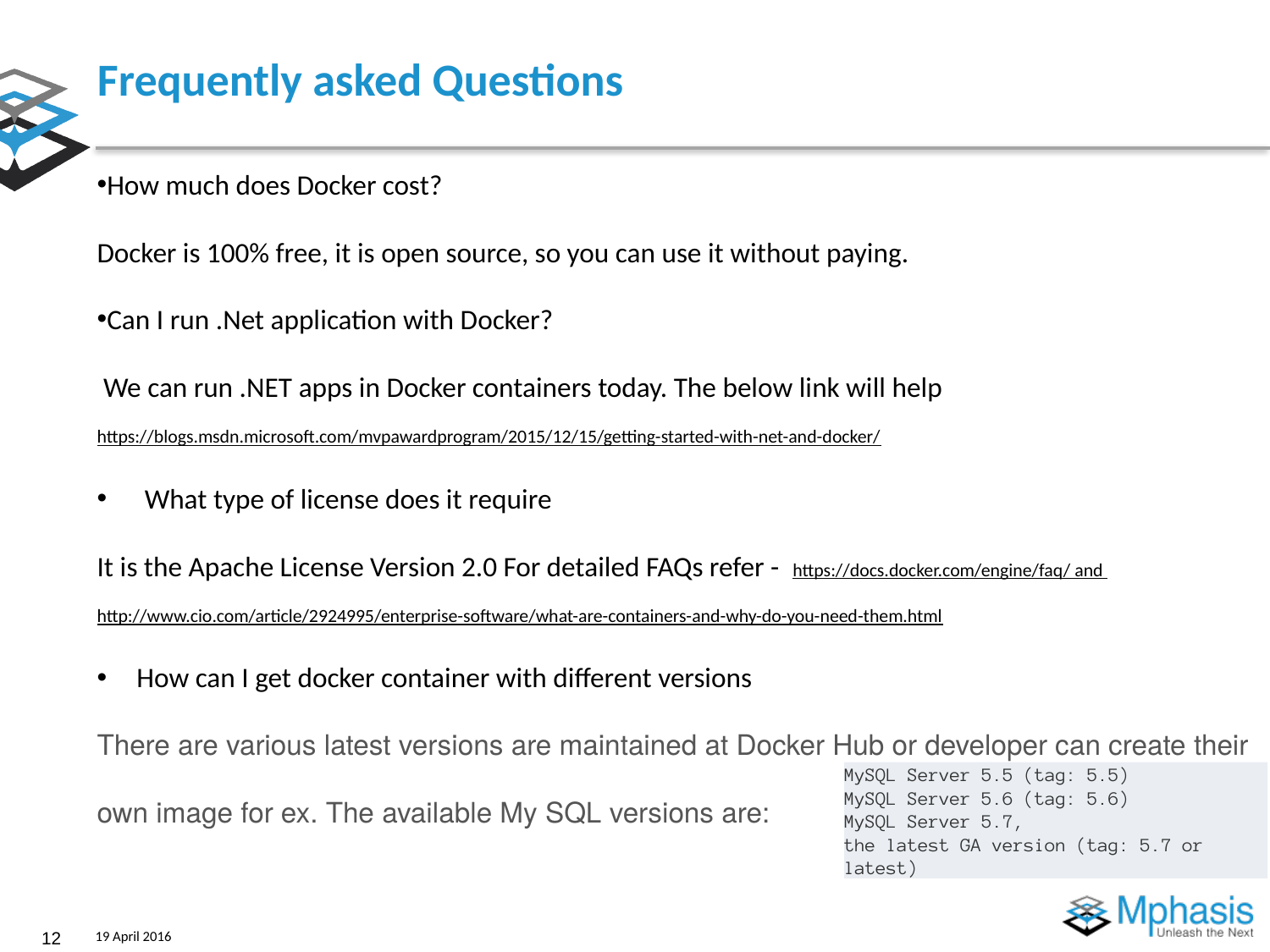

# Frequently asked Questions
How much does Docker cost?
Docker is 100% free, it is open source, so you can use it without paying.
Can I run .Net application with Docker?
 We can run .NET apps in Docker containers today. The below link will help
https://blogs.msdn.microsoft.com/mvpawardprogram/2015/12/15/getting-started-with-net-and-docker/
What type of license does it require
It is the Apache License Version 2.0 For detailed FAQs refer -  https://docs.docker.com/engine/faq/ and
http://www.cio.com/article/2924995/enterprise-software/what-are-containers-and-why-do-you-need-them.html
How can I get docker container with different versions
There are various latest versions are maintained at Docker Hub or developer can create their own image for ex. The available My SQL versions are:

MySQL Server 5.5 (tag: 5.5)
MySQL Server 5.6 (tag: 5.6)
MySQL Server 5.7,
the latest GA version (tag: 5.7 or latest)